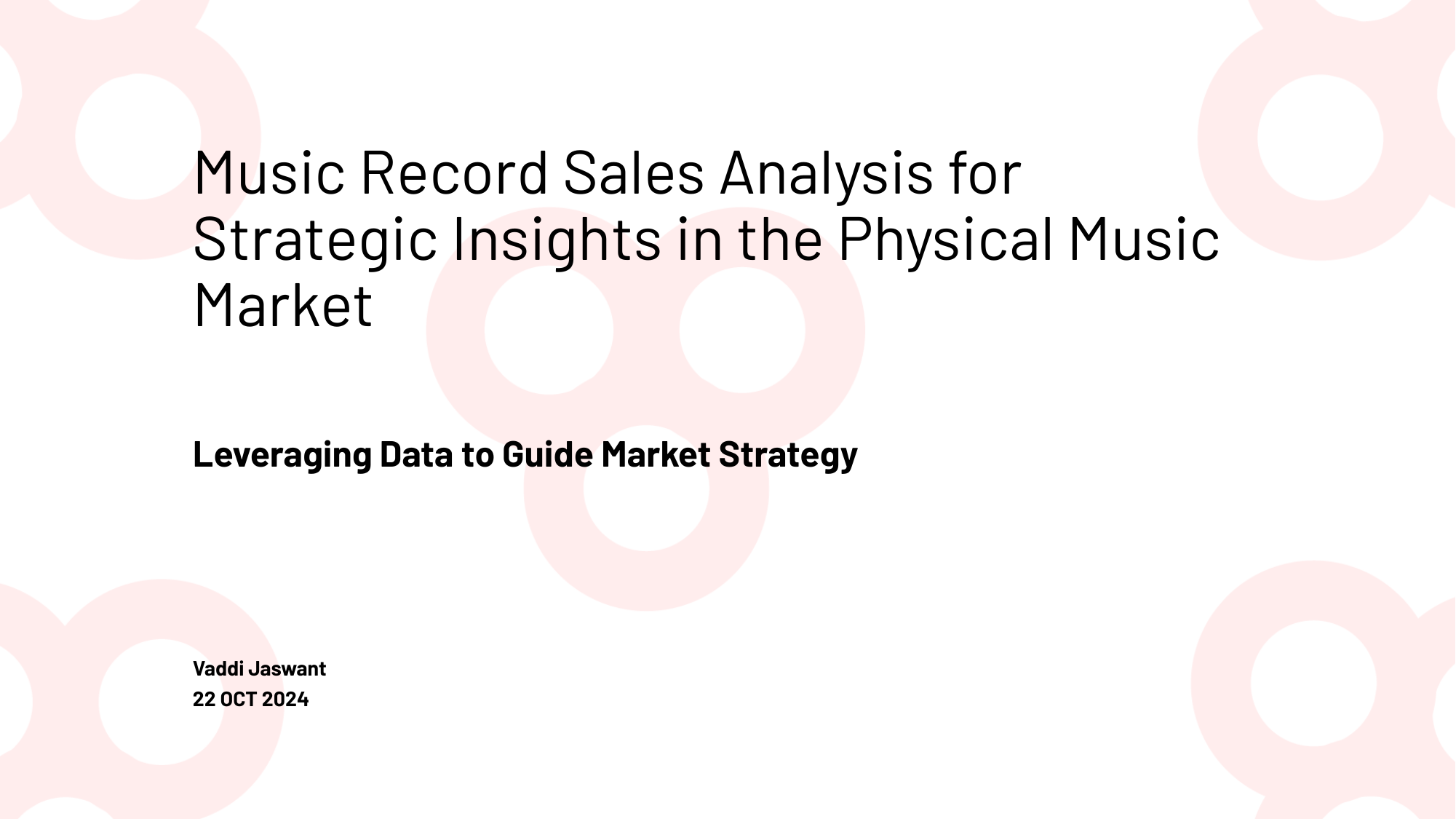

# Music Record Sales Analysis for Strategic Insights in the Physical Music Market
Leveraging Data to Guide Market Strategy
Vaddi Jaswant
22 OCT 2024